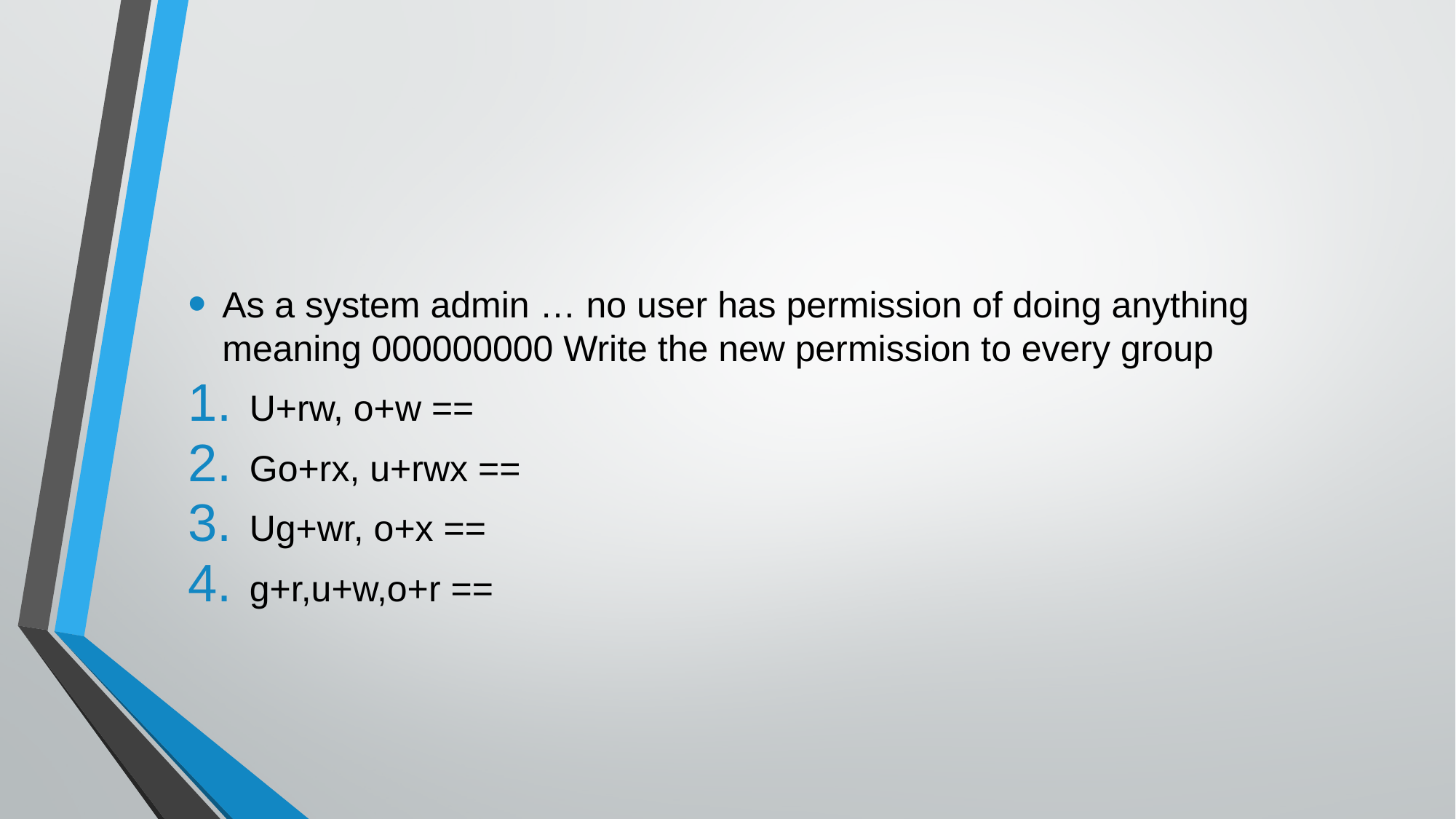

#
As a system admin … no user has permission of doing anything meaning 000000000 Write the new permission to every group
U+rw, o+w ==
Go+rx, u+rwx ==
Ug+wr, o+x ==
g+r,u+w,o+r ==